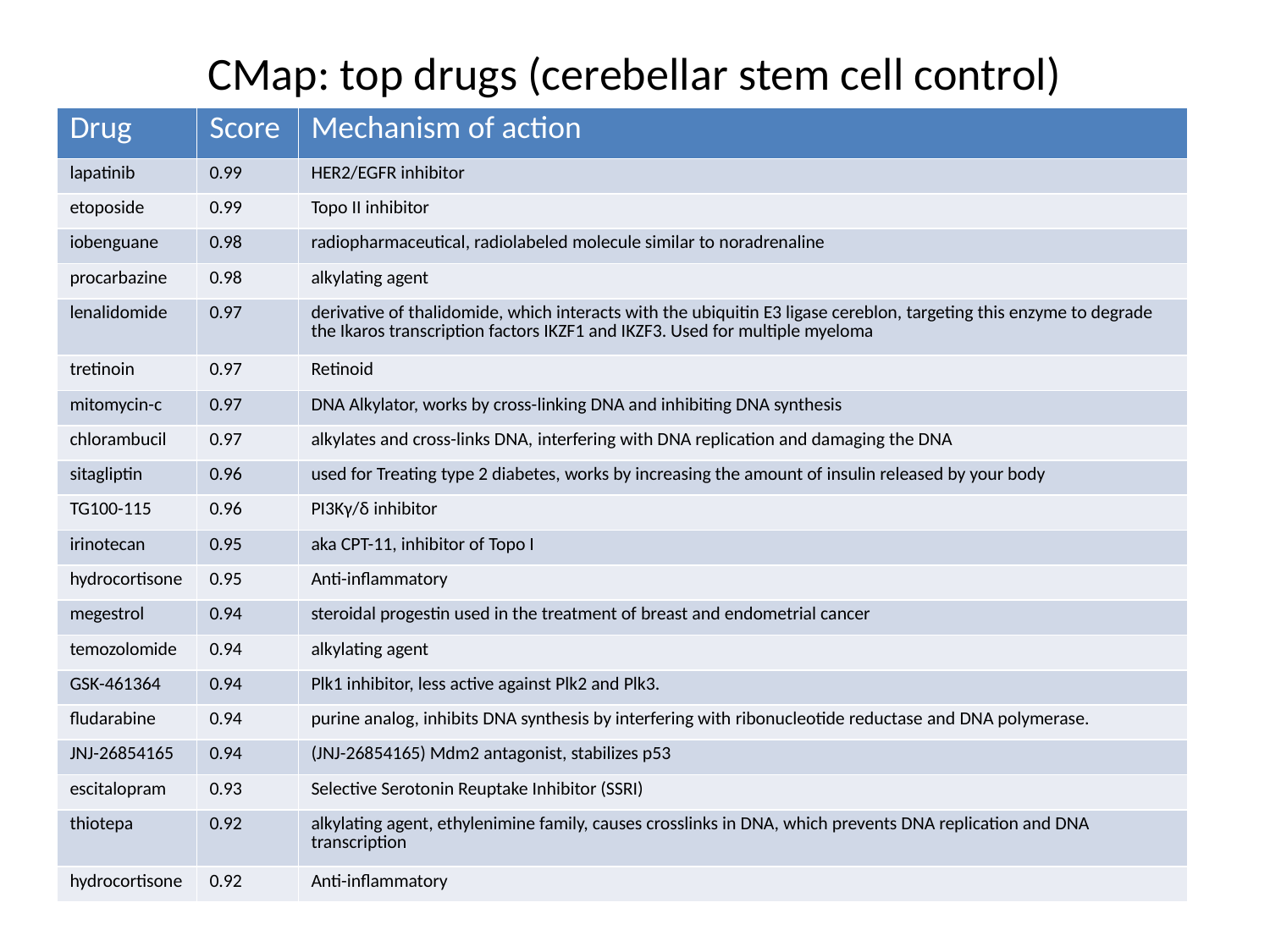

CMap: top drugs (cerebellar stem cell control)
| Drug | Score | Mechanism of action |
| --- | --- | --- |
| lapatinib | 0.99 | HER2/EGFR inhibitor |
| etoposide | 0.99 | Topo II inhibitor |
| iobenguane | 0.98 | radiopharmaceutical, radiolabeled molecule similar to noradrenaline |
| procarbazine | 0.98 | alkylating agent |
| lenalidomide | 0.97 | derivative of thalidomide, which interacts with the ubiquitin E3 ligase cereblon, targeting this enzyme to degrade the Ikaros transcription factors IKZF1 and IKZF3. Used for multiple myeloma |
| tretinoin | 0.97 | Retinoid |
| mitomycin-c | 0.97 | DNA Alkylator, works by cross-linking DNA and inhibiting DNA synthesis |
| chlorambucil | 0.97 | alkylates and cross-links DNA, interfering with DNA replication and damaging the DNA |
| sitagliptin | 0.96 | used for Treating type 2 diabetes, works by increasing the amount of insulin released by your body |
| TG100-115 | 0.96 | PI3Kγ/δ inhibitor |
| irinotecan | 0.95 | aka CPT-11, inhibitor of Topo I |
| hydrocortisone | 0.95 | Anti-inflammatory |
| megestrol | 0.94 | steroidal progestin used in the treatment of breast and endometrial cancer |
| temozolomide | 0.94 | alkylating agent |
| GSK-461364 | 0.94 | Plk1 inhibitor, less active against Plk2 and Plk3. |
| fludarabine | 0.94 | purine analog, inhibits DNA synthesis by interfering with ribonucleotide reductase and DNA polymerase. |
| JNJ-26854165 | 0.94 | (JNJ-26854165) Mdm2 antagonist, stabilizes p53 |
| escitalopram | 0.93 | Selective Serotonin Reuptake Inhibitor (SSRI) |
| thiotepa | 0.92 | alkylating agent, ethylenimine family, causes crosslinks in DNA, which prevents DNA replication and DNA transcription |
| hydrocortisone | 0.92 | Anti-inflammatory |